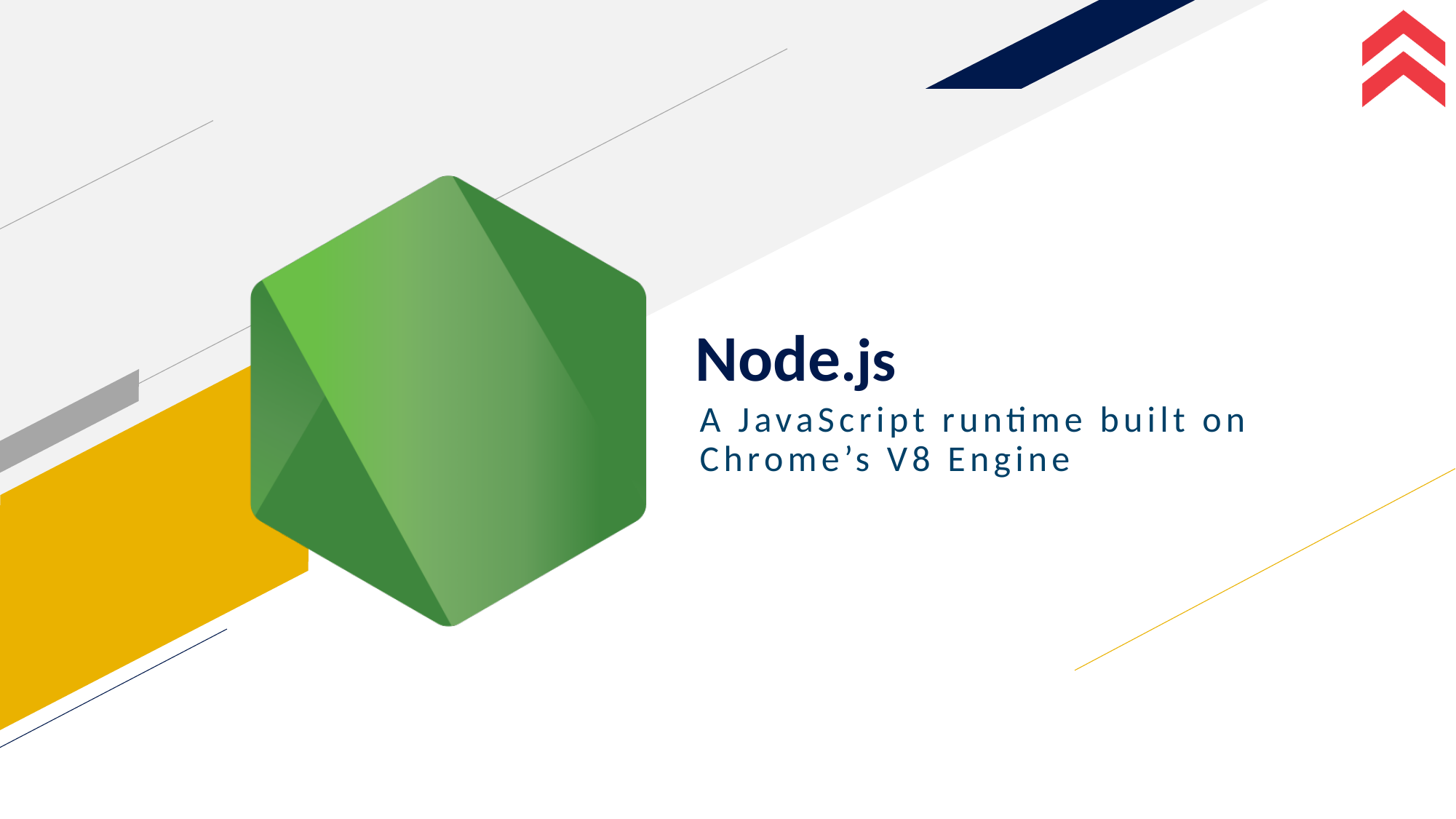

# Node.js
A JavaScript runtime built on Chrome’s V8 Engine